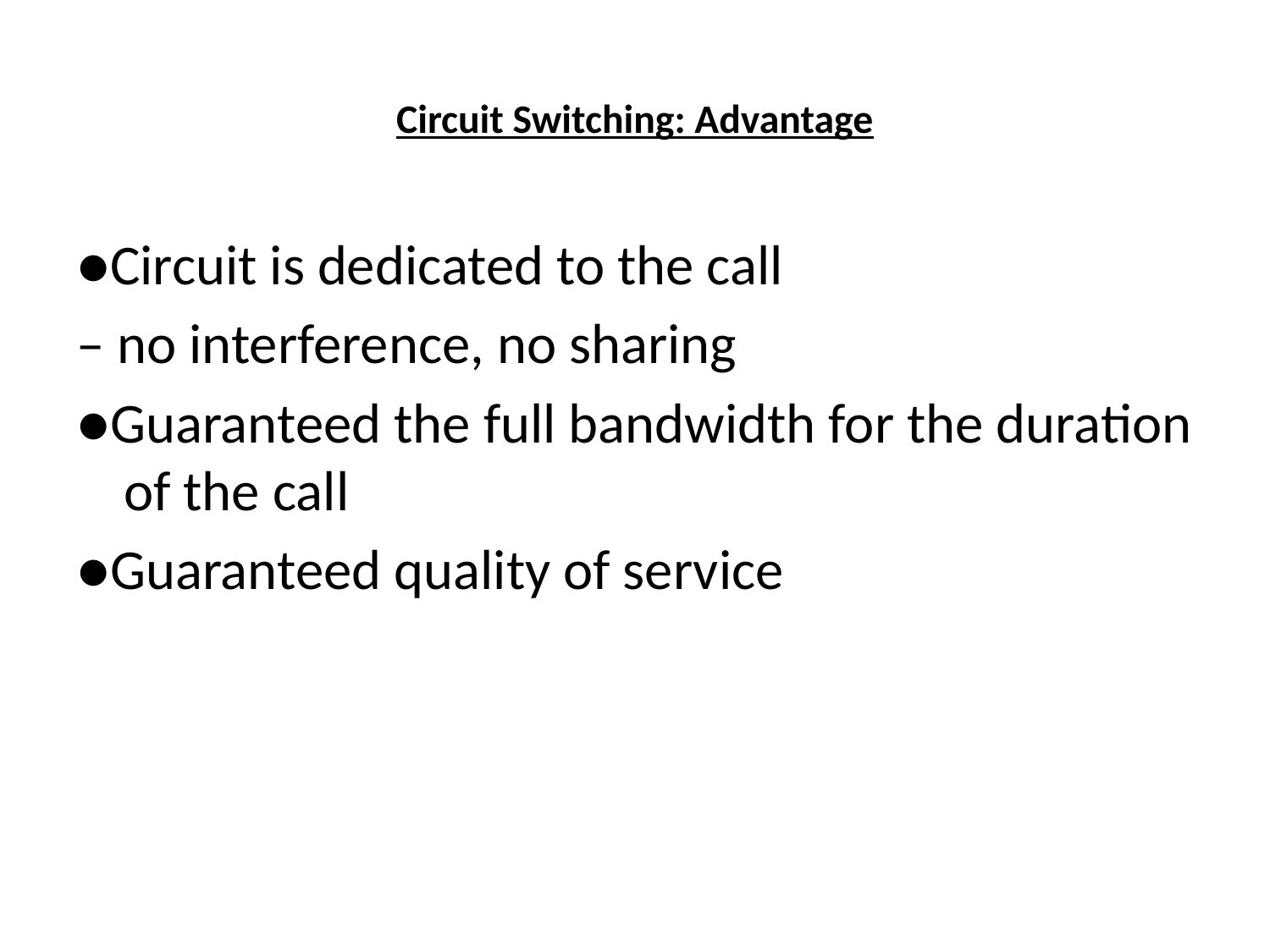

# Circuit Switching: Advantage
●Circuit is dedicated to the call
– no interference, no sharing
●Guaranteed the full bandwidth for the duration of the call
●Guaranteed quality of service